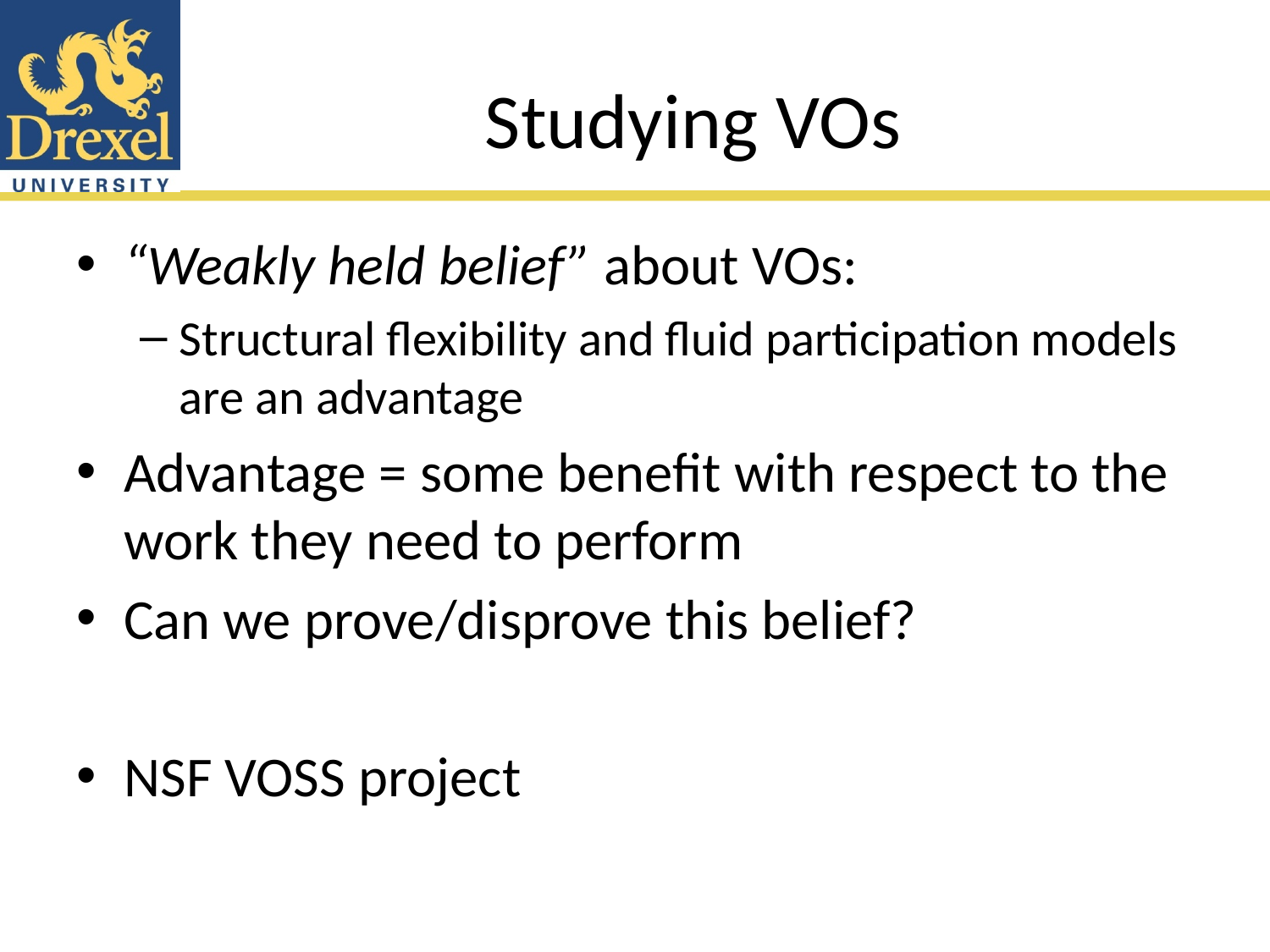

# Studying VOs
“Weakly held belief” about VOs:
Structural flexibility and fluid participation models are an advantage
Advantage = some benefit with respect to the work they need to perform
Can we prove/disprove this belief?

NSF VOSS project